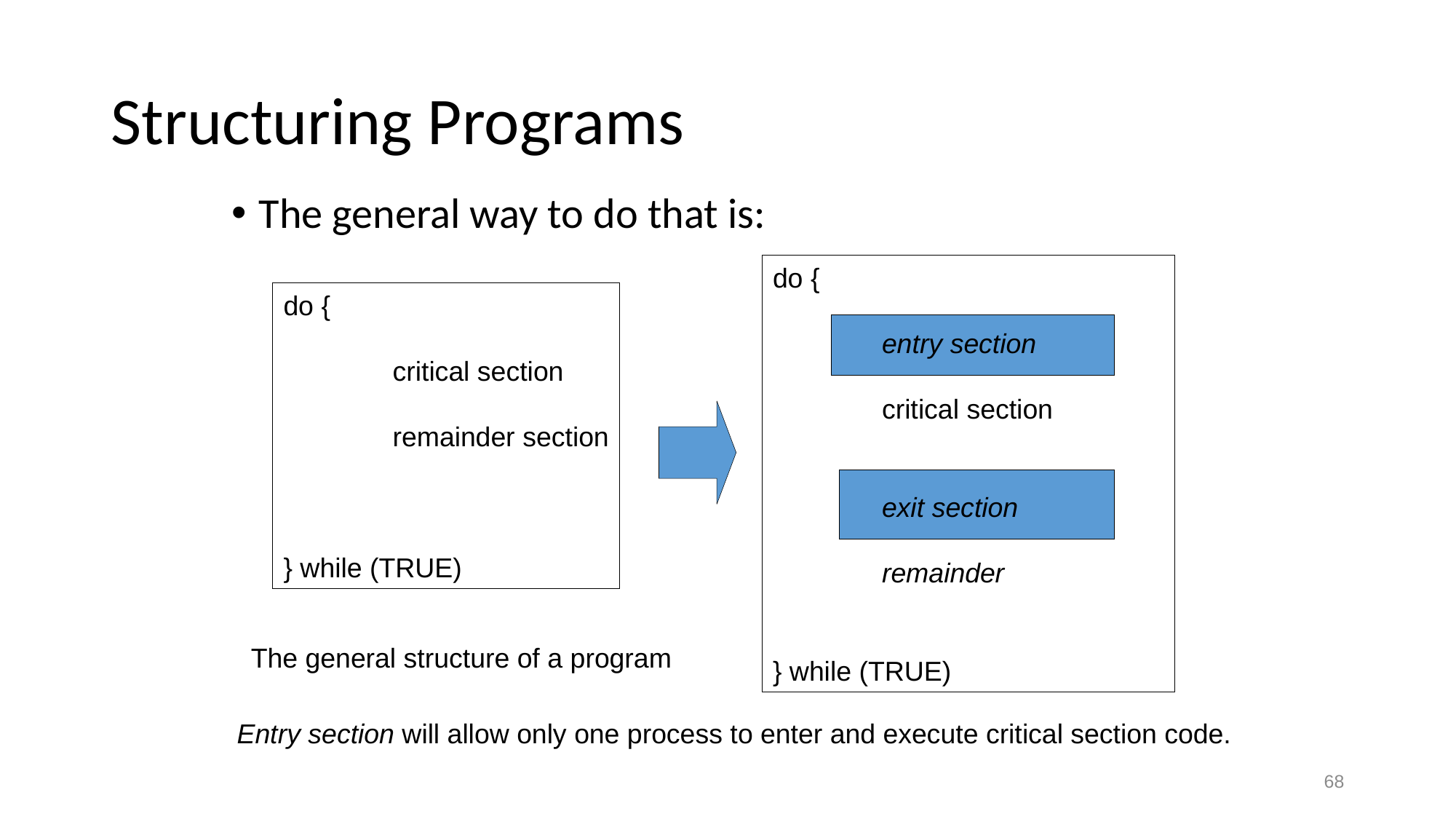

# Structuring Programs
The general way to do that is:
do {

	entry section

	critical section

	exit section

	remainder

} while (TRUE)
do {

	critical section

	remainder section

} while (TRUE)

The general structure of a program
Entry section will allow only one process to enter and execute critical section code.
68